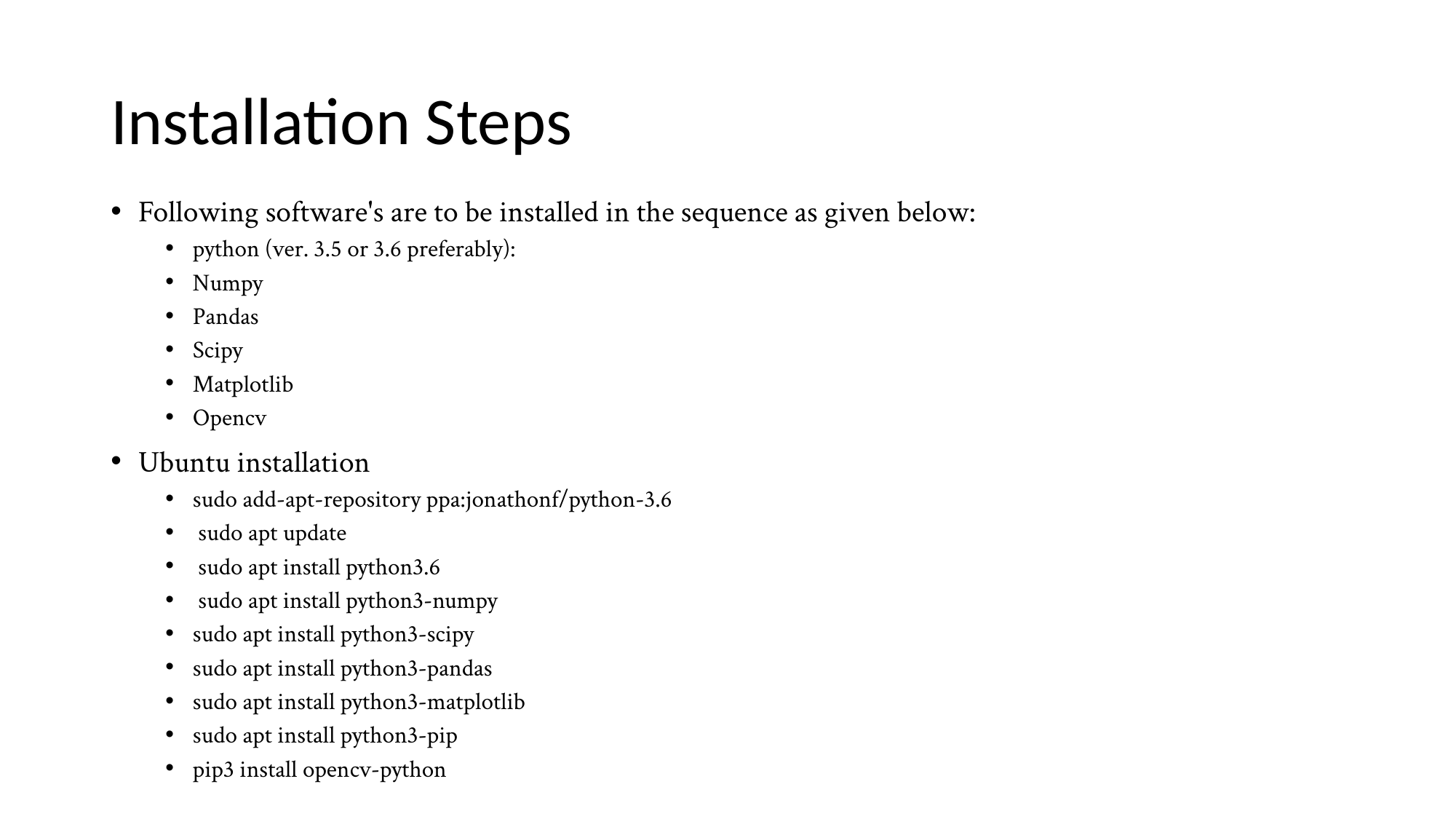

# Installation Steps
Following software's are to be installed in the sequence as given below:
python (ver. 3.5 or 3.6 preferably):
Numpy
Pandas
Scipy
Matplotlib
Opencv
Ubuntu installation
sudo add-apt-repository ppa:jonathonf/python-3.6
 sudo apt update
 sudo apt install python3.6
 sudo apt install python3-numpy
sudo apt install python3-scipy
sudo apt install python3-pandas
sudo apt install python3-matplotlib
sudo apt install python3-pip
pip3 install opencv-python